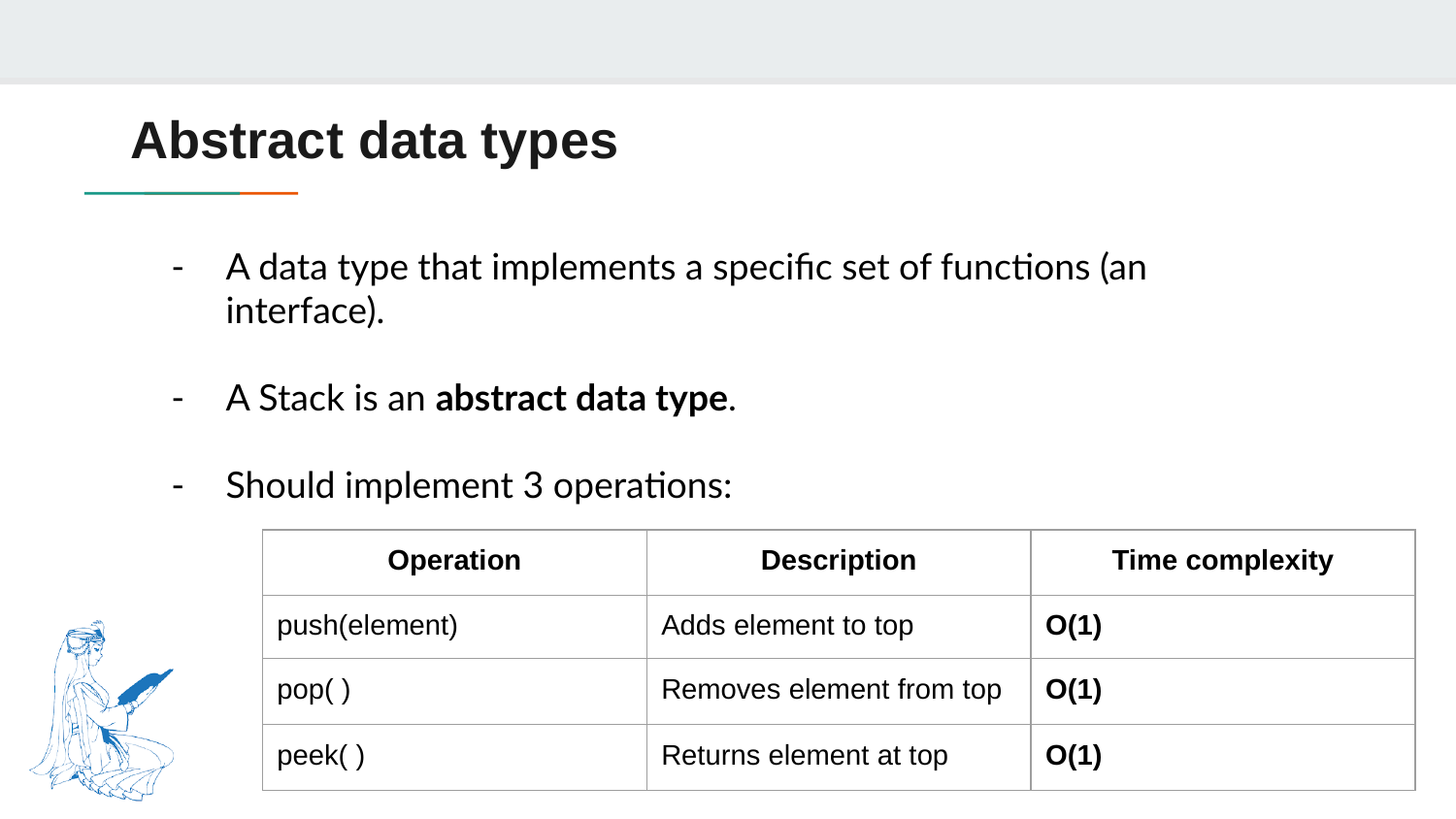

# Abstract data types
A data type that implements a specific set of functions (an interface).
A Stack is an abstract data type.
Should implement 3 operations:

| Operation | Description | Time complexity |
| --- | --- | --- |
| push(element) | Adds element to top | O(1) |
| pop( ) | Removes element from top | O(1) |
| peek( ) | Returns element at top | O(1) |